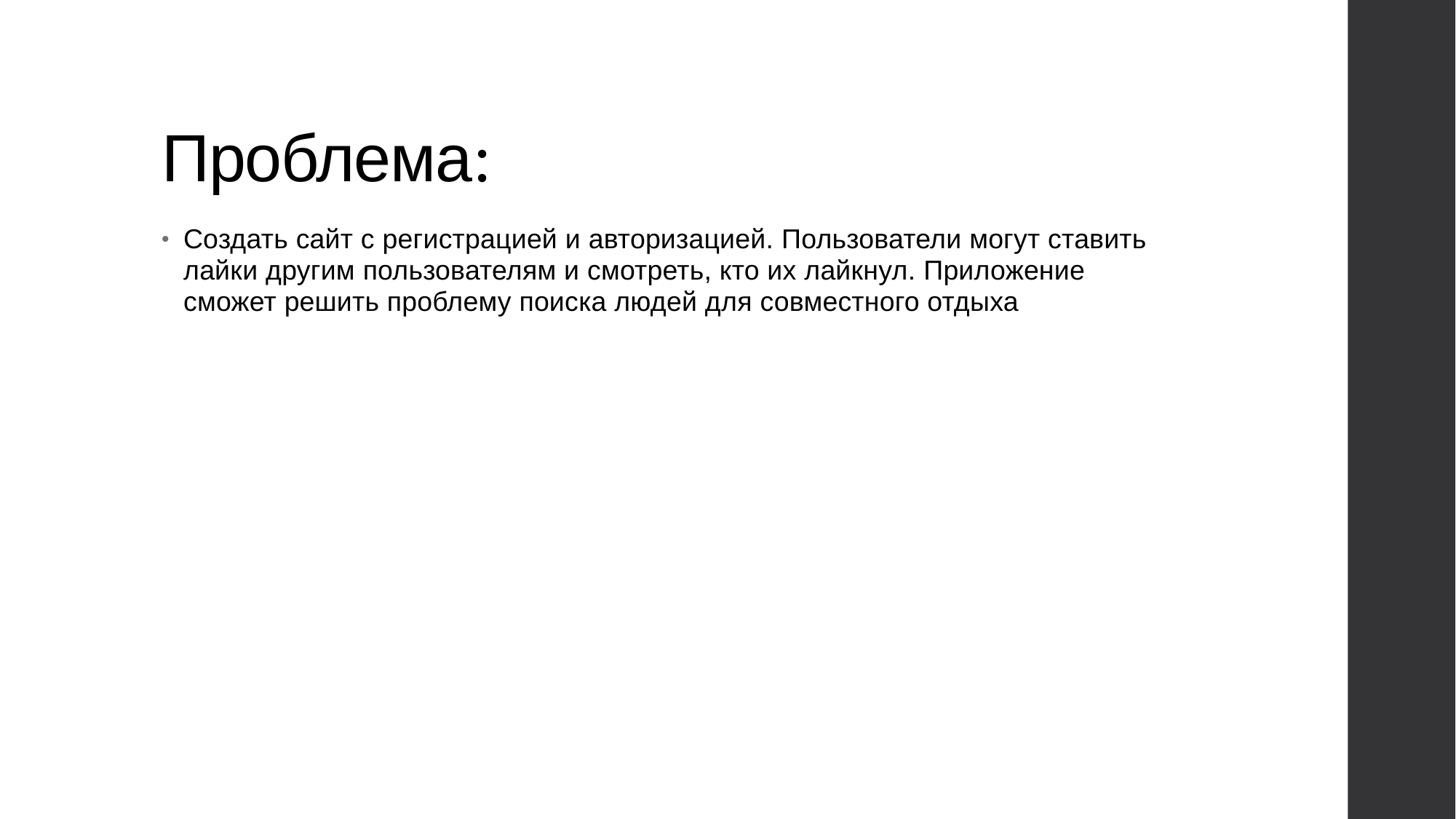

# Проблема:
Создать сайт с регистрацией и авторизацией. Пользователи могут ставить лайки другим пользователям и смотреть, кто их лайкнул. Приложение сможет решить проблему поиска людей для совместного отдыха